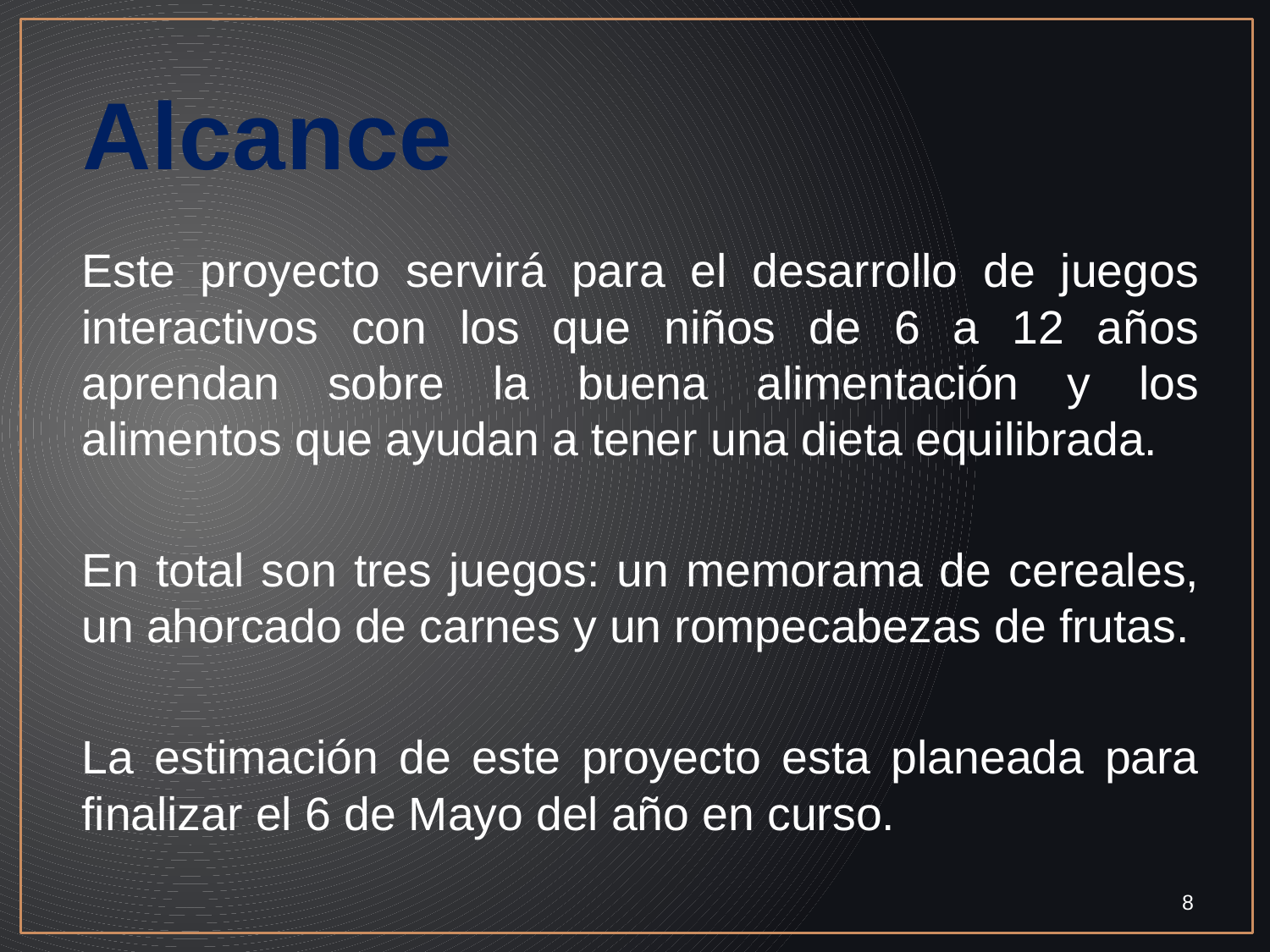

# Alcance
Este proyecto servirá para el desarrollo de juegos interactivos con los que niños de 6 a 12 años aprendan sobre la buena alimentación y los alimentos que ayudan a tener una dieta equilibrada.

En total son tres juegos: un memorama de cereales, un ahorcado de carnes y un rompecabezas de frutas.

La estimación de este proyecto esta planeada para finalizar el 6 de Mayo del año en curso.
8